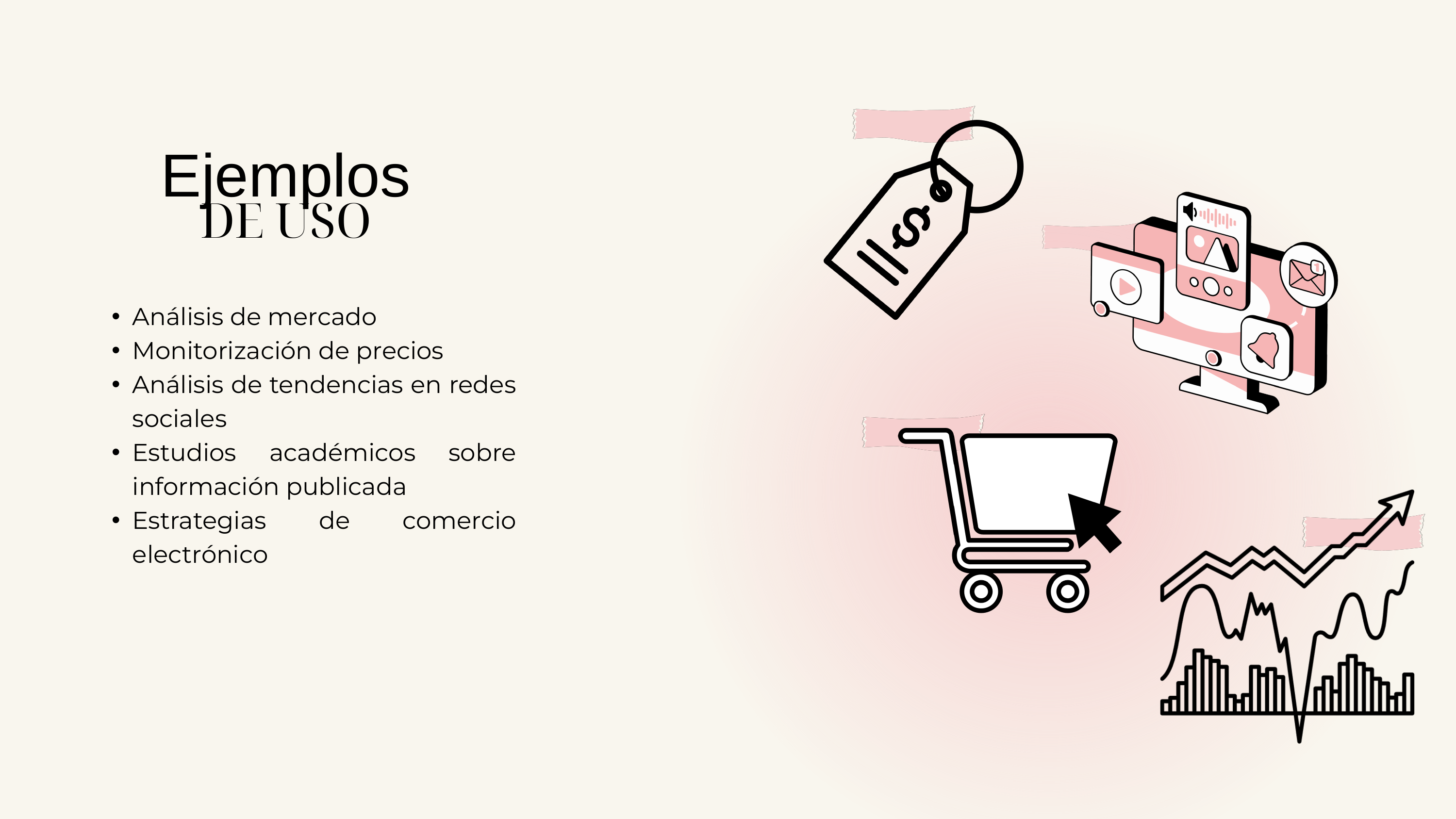

Ejemplos

DE USO

Análisis de mercado
Monitorización de precios
Análisis de tendencias en redes sociales
Estudios académicos sobre información publicada
Estrategias de comercio electrónico